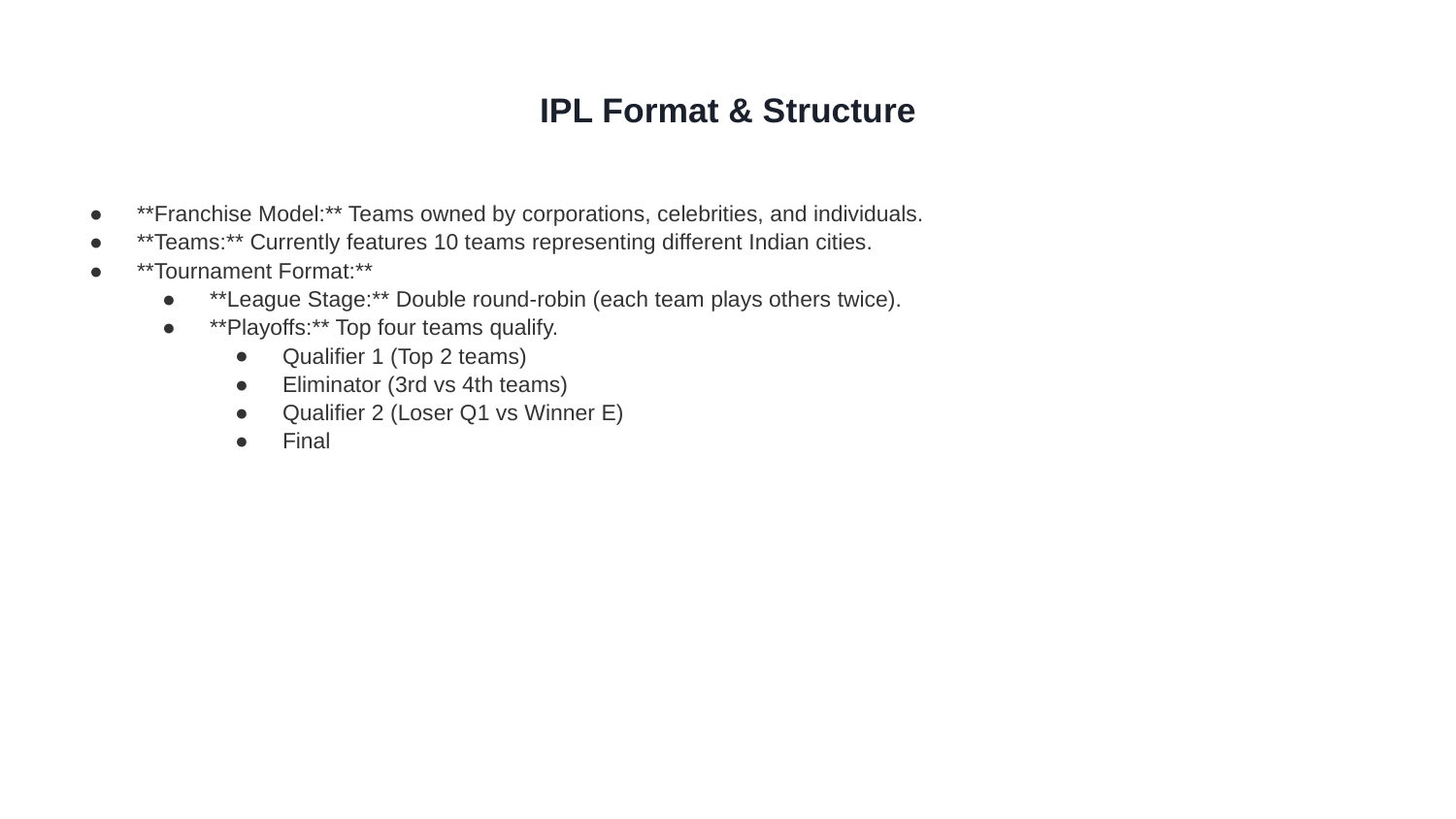

# IPL Format & Structure

**Franchise Model:** Teams owned by corporations, celebrities, and individuals.
**Teams:** Currently features 10 teams representing different Indian cities.
**Tournament Format:**
**League Stage:** Double round-robin (each team plays others twice).
**Playoffs:** Top four teams qualify.
Qualifier 1 (Top 2 teams)
Eliminator (3rd vs 4th teams)
Qualifier 2 (Loser Q1 vs Winner E)
Final